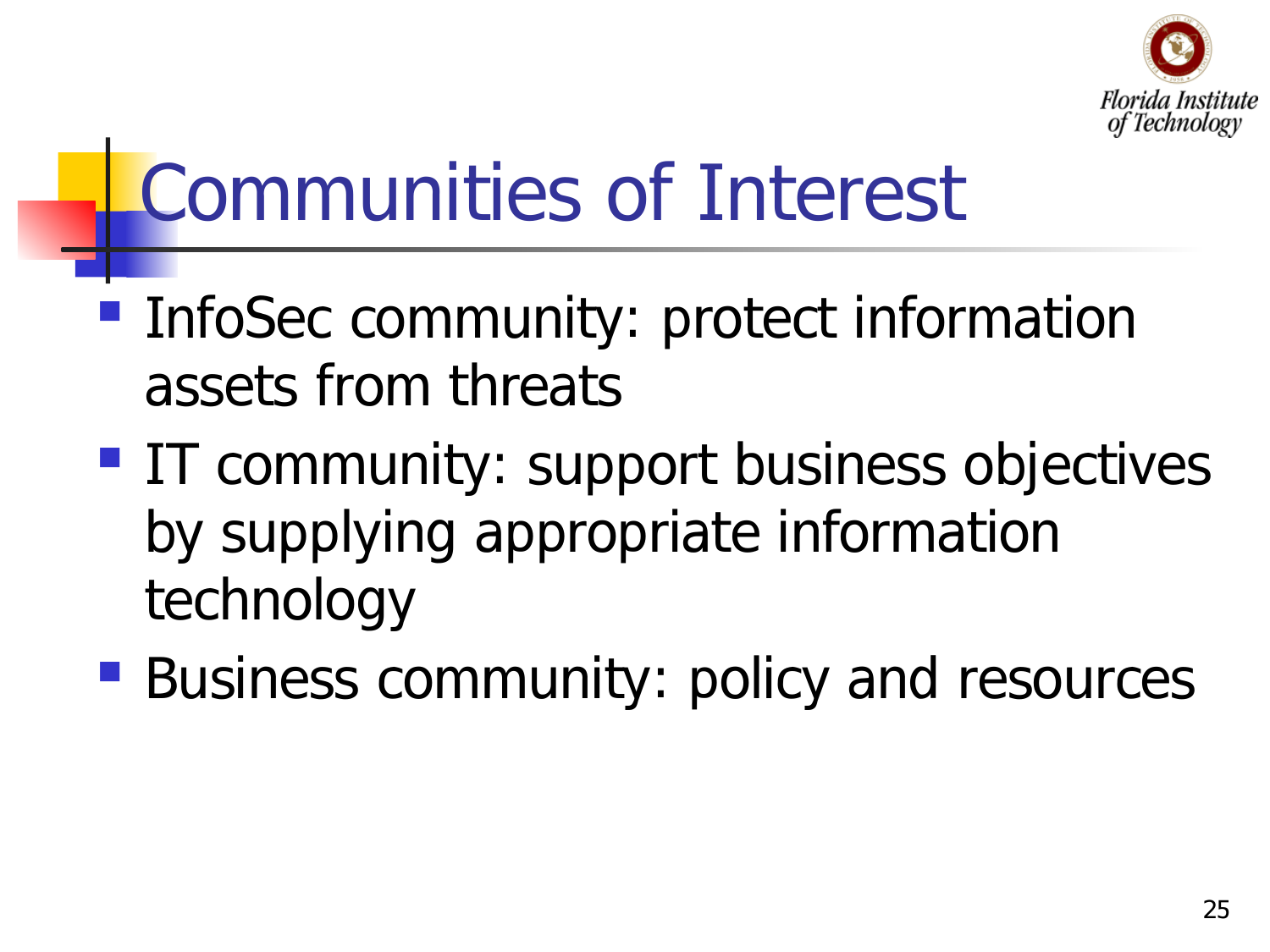

# Communities of Interest
InfoSec community: protect information assets from threats
IT community: support business objectives by supplying appropriate information technology
Business community: policy and resources

25